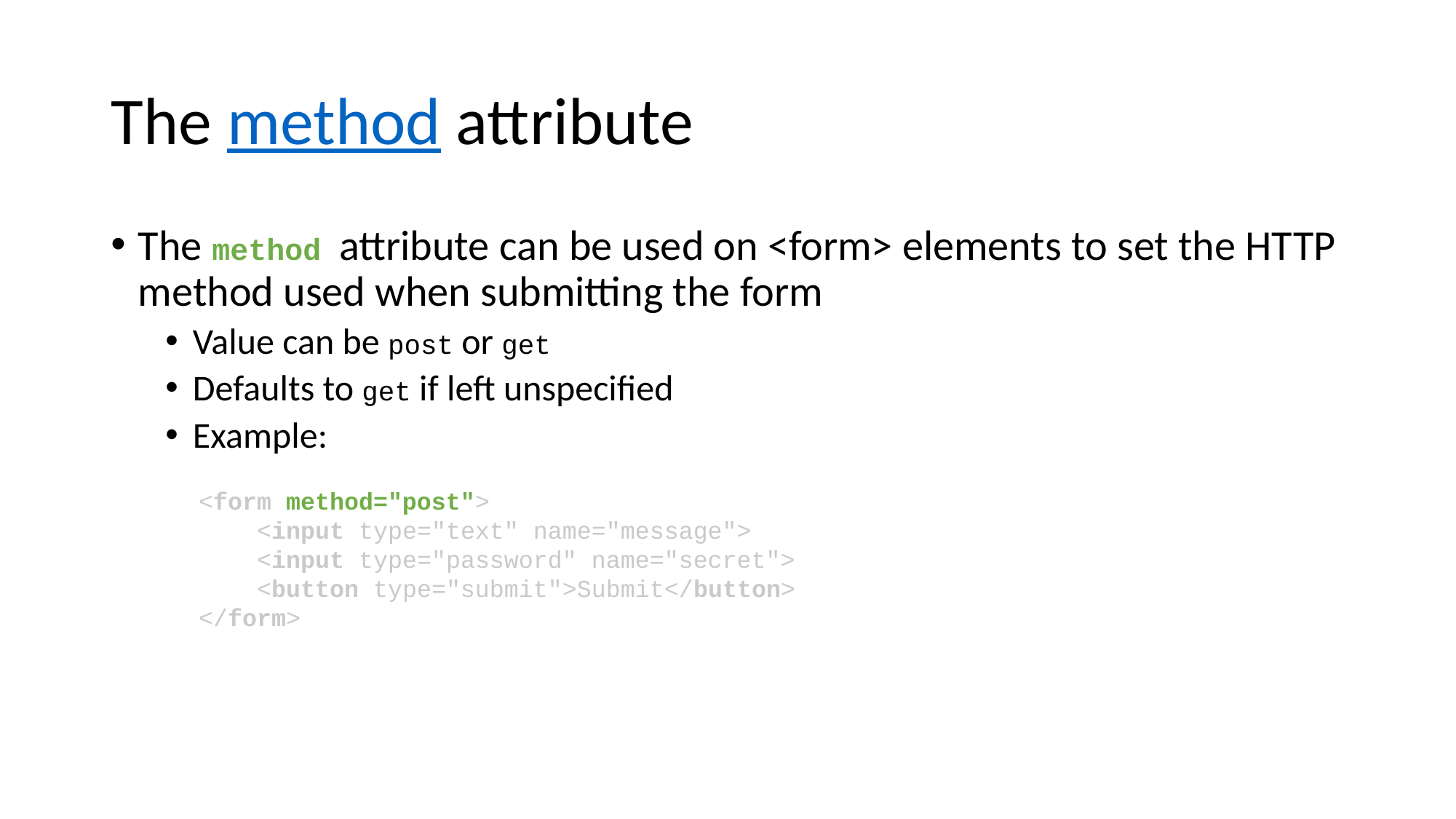

# The method attribute
The method attribute can be used on <form> elements to set the HTTP method used when submitting the form
Value can be post or get
Defaults to get if left unspecified
Example:

<form method="post">
    <input type="text" name="message">
    <input type="password" name="secret">
    <button type="submit">Submit</button>
</form>